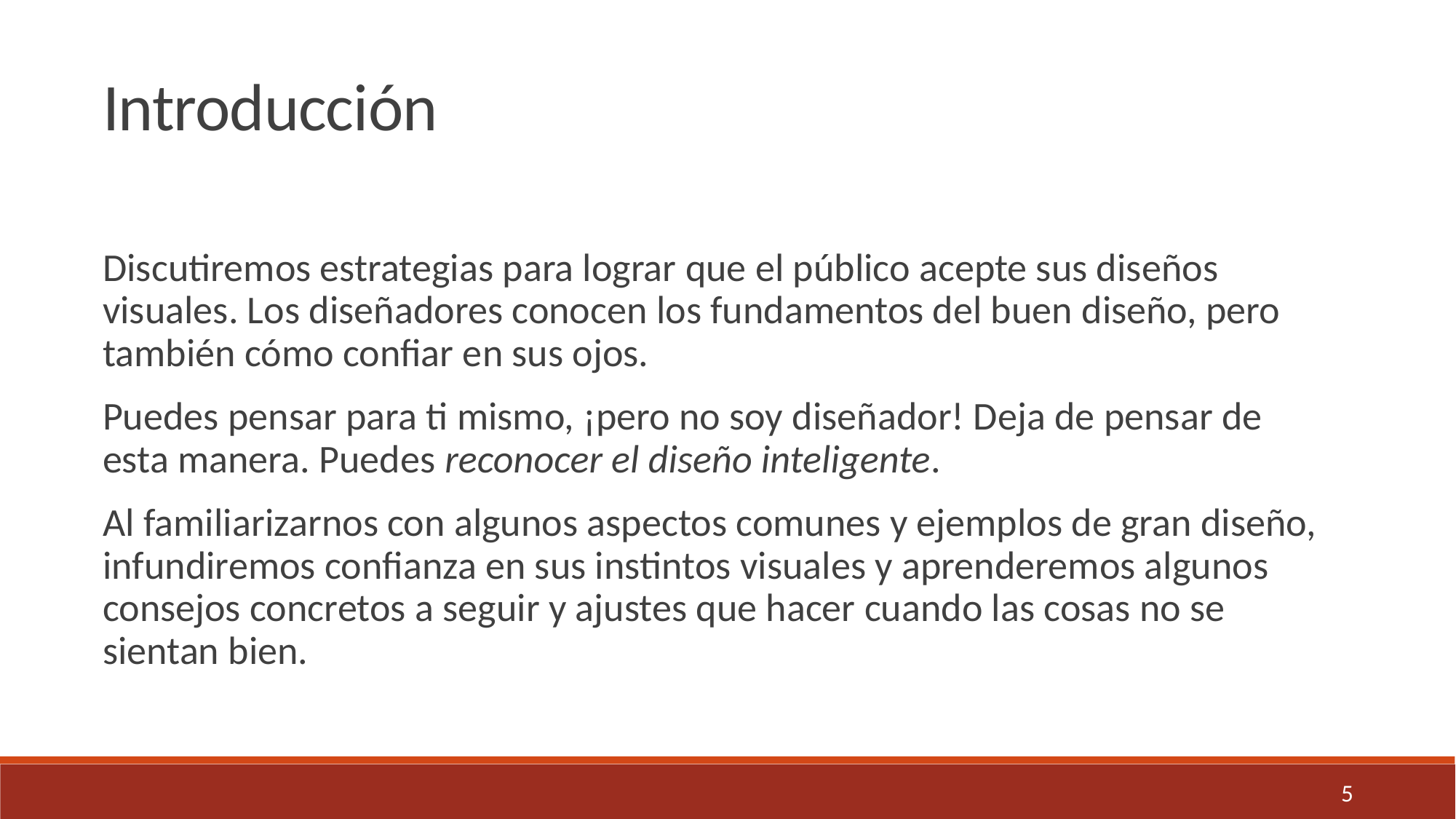

Introducción
Discutiremos estrategias para lograr que el público acepte sus diseños visuales. Los diseñadores conocen los fundamentos del buen diseño, pero también cómo confiar en sus ojos.
Puedes pensar para ti mismo, ¡pero no soy diseñador! Deja de pensar de esta manera. Puedes reconocer el diseño inteligente.
Al familiarizarnos con algunos aspectos comunes y ejemplos de gran diseño, infundiremos confianza en sus instintos visuales y aprenderemos algunos consejos concretos a seguir y ajustes que hacer cuando las cosas no se sientan bien.
5